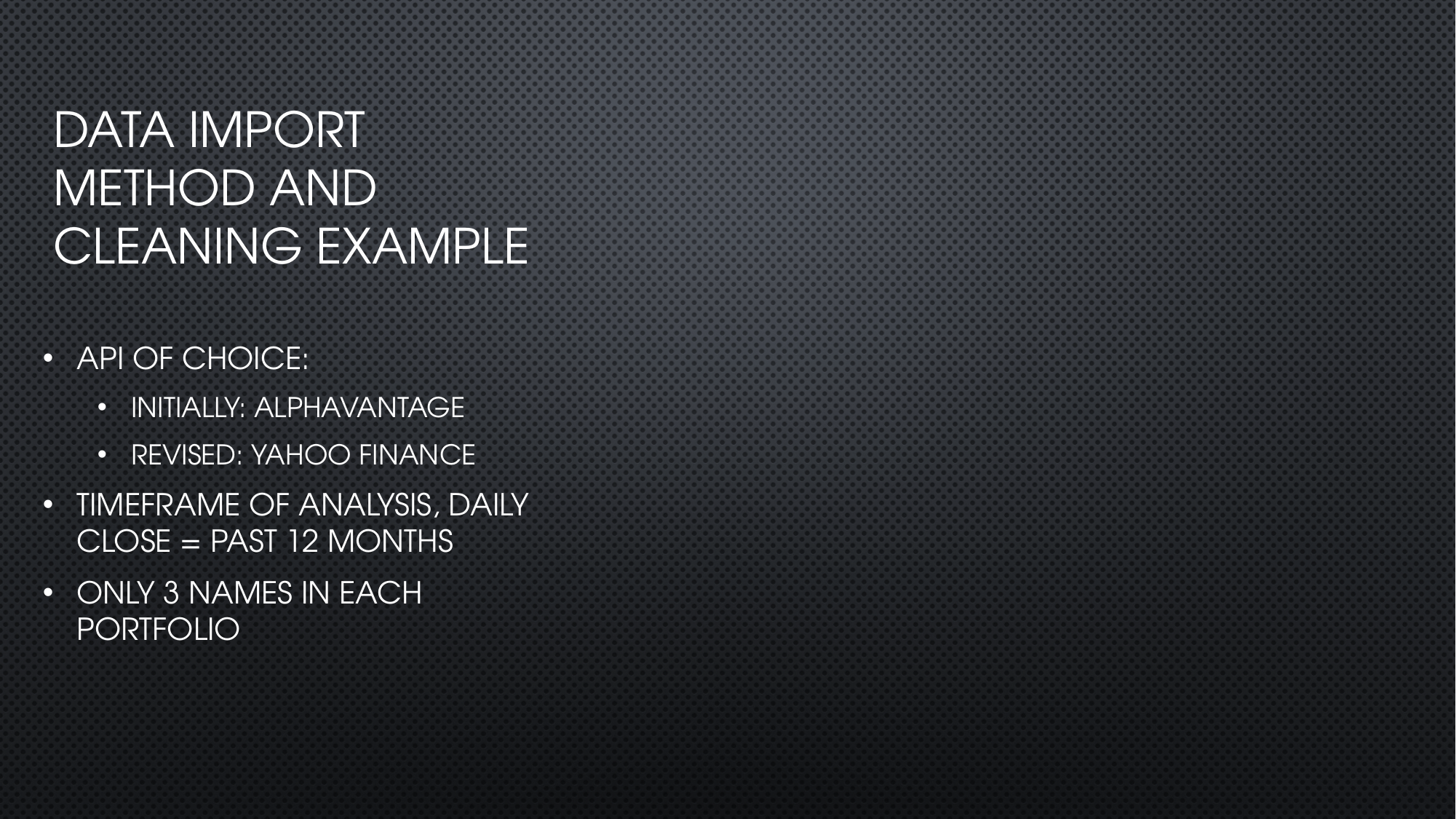

# Data import Method and Cleaning Example
API of Choice:
Initially: Alphavantage
Revised: Yahoo Finance
Timeframe of Analysis, daily close = Past 12 Months
Only 3 names in each portfolio